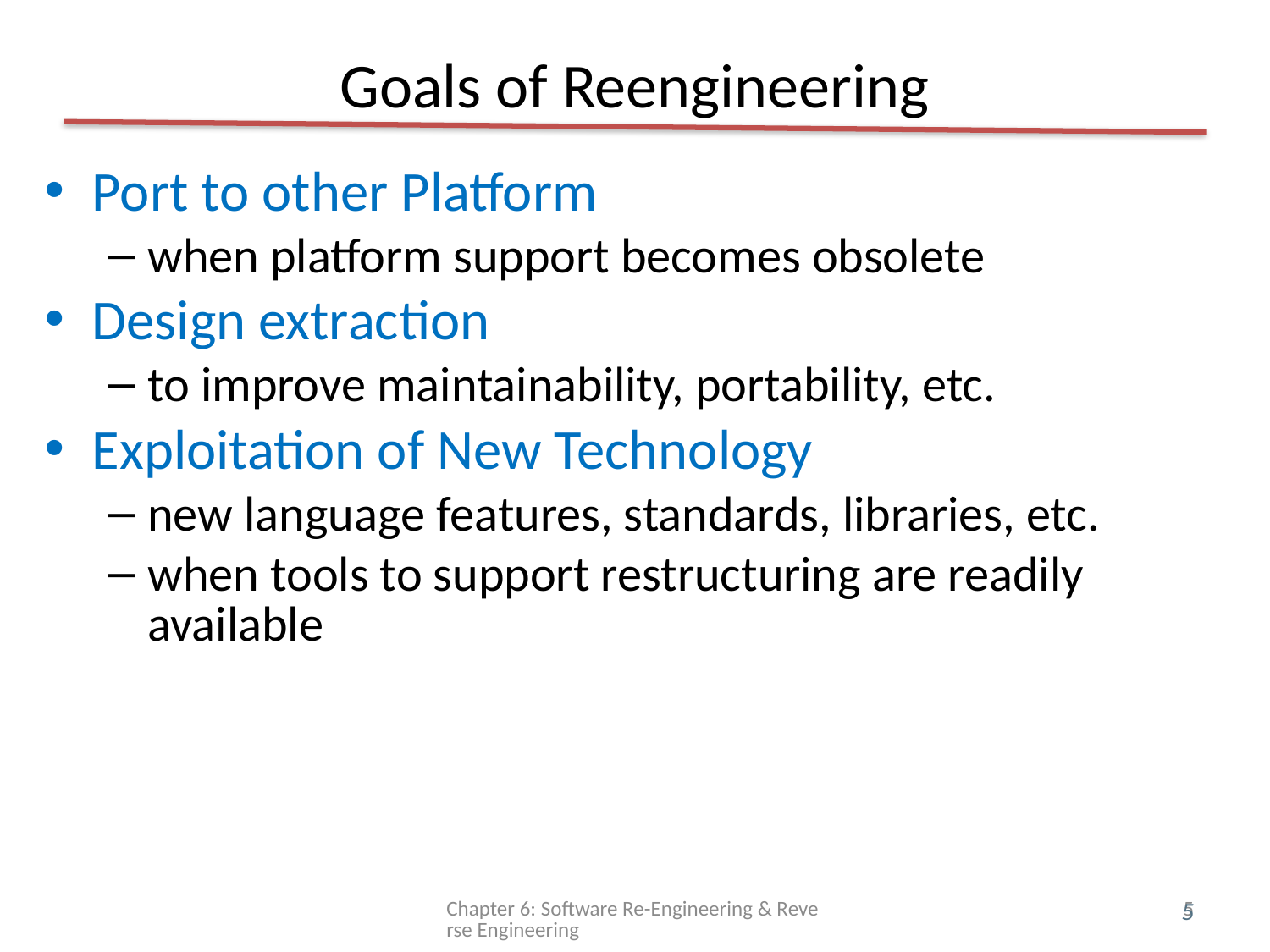

# Goals of Reengineering
Port to other Platform
when platform support becomes obsolete
Design extraction
to improve maintainability, portability, etc.
Exploitation of New Technology
new language features, standards, libraries, etc.
when tools to support restructuring are readily available
Chapter 6: Software Re-Engineering & Reverse Engineering
5
5